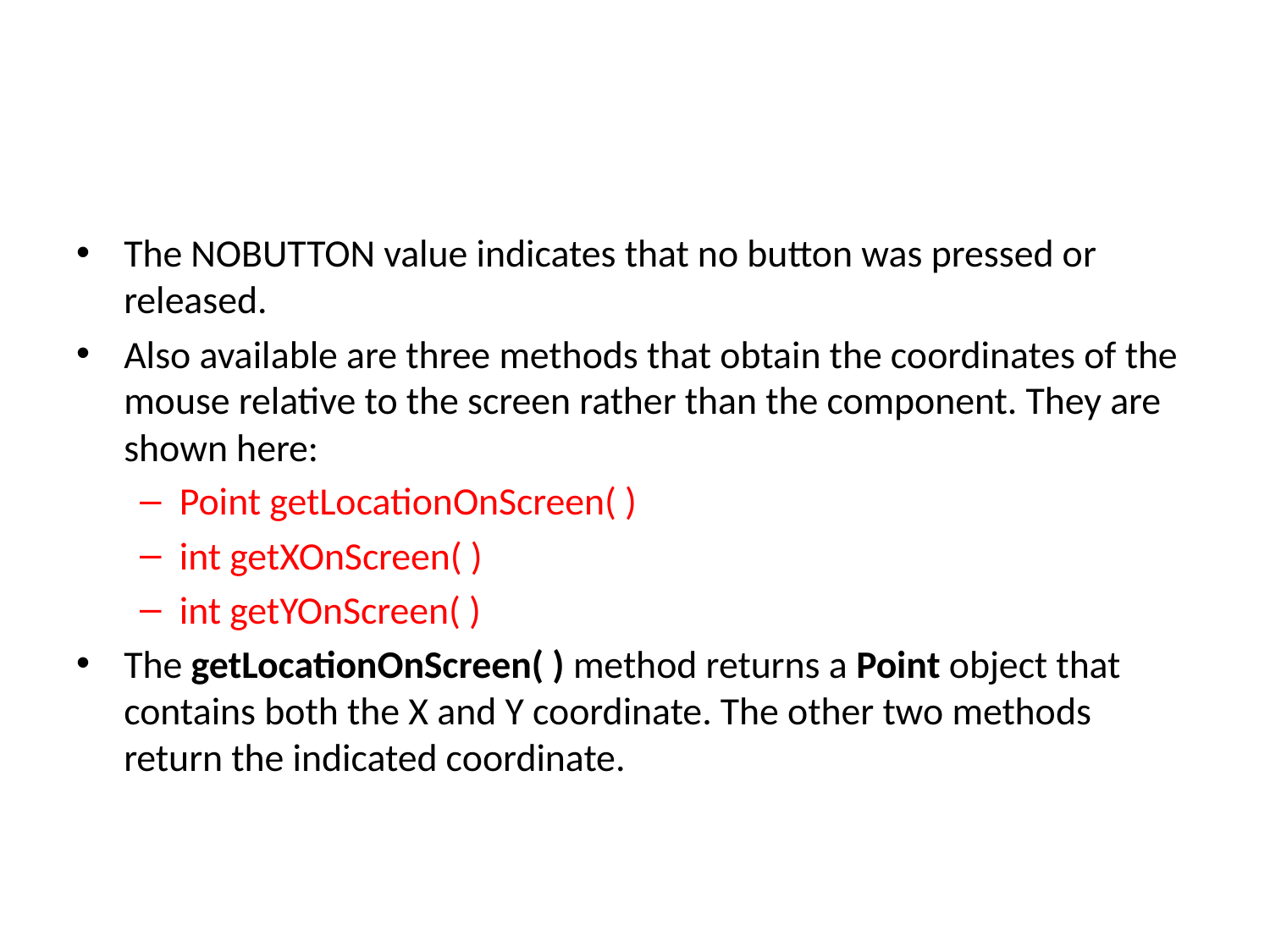

#
The NOBUTTON value indicates that no button was pressed or released.
Also available are three methods that obtain the coordinates of the mouse relative to the screen rather than the component. They are shown here:
Point getLocationOnScreen( )
int getXOnScreen( )
int getYOnScreen( )
The getLocationOnScreen( ) method returns a Point object that contains both the X and Y coordinate. The other two methods return the indicated coordinate.